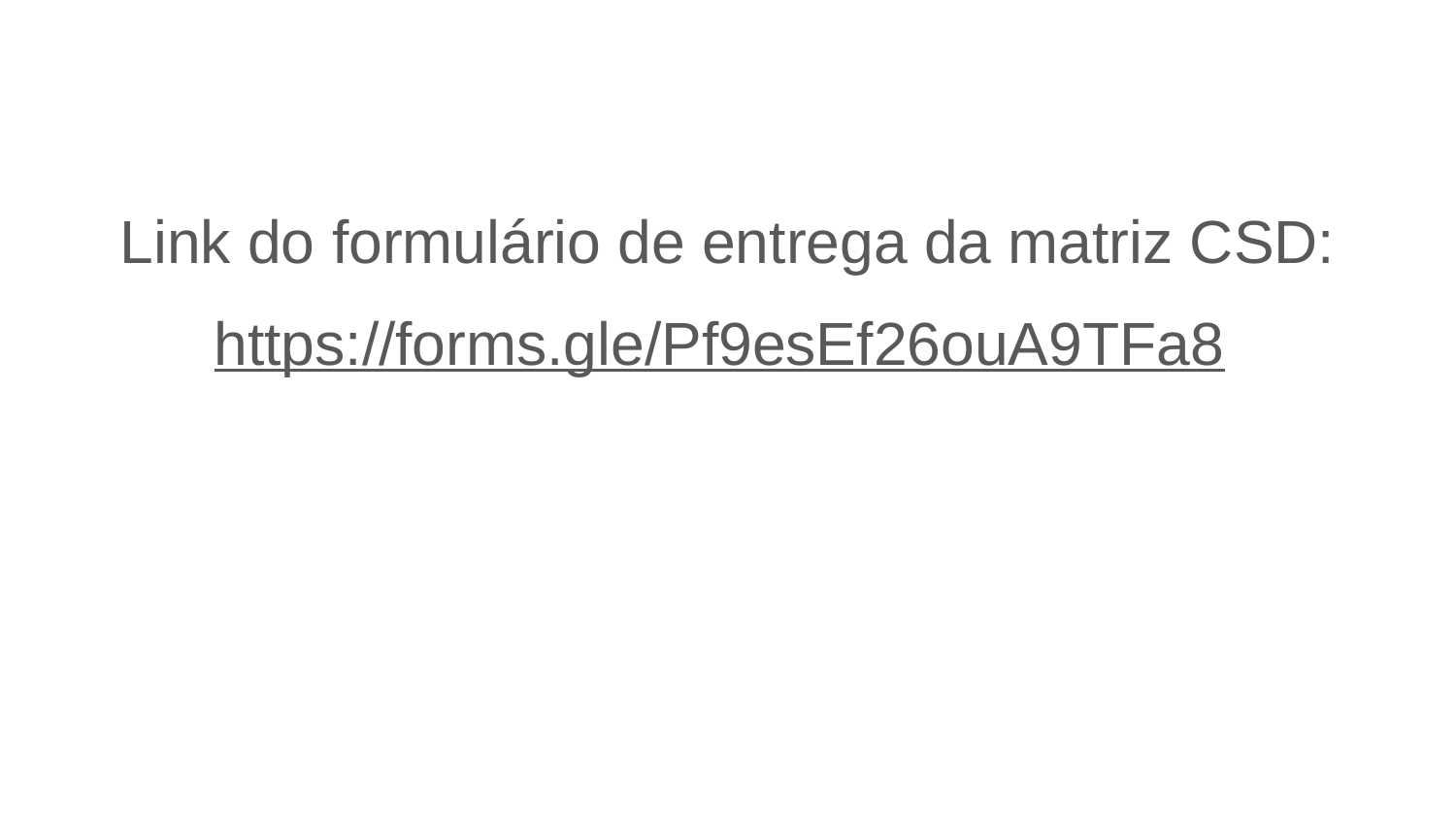

Link do formulário de entrega da matriz CSD:
https://forms.gle/Pf9esEf26ouA9TFa8